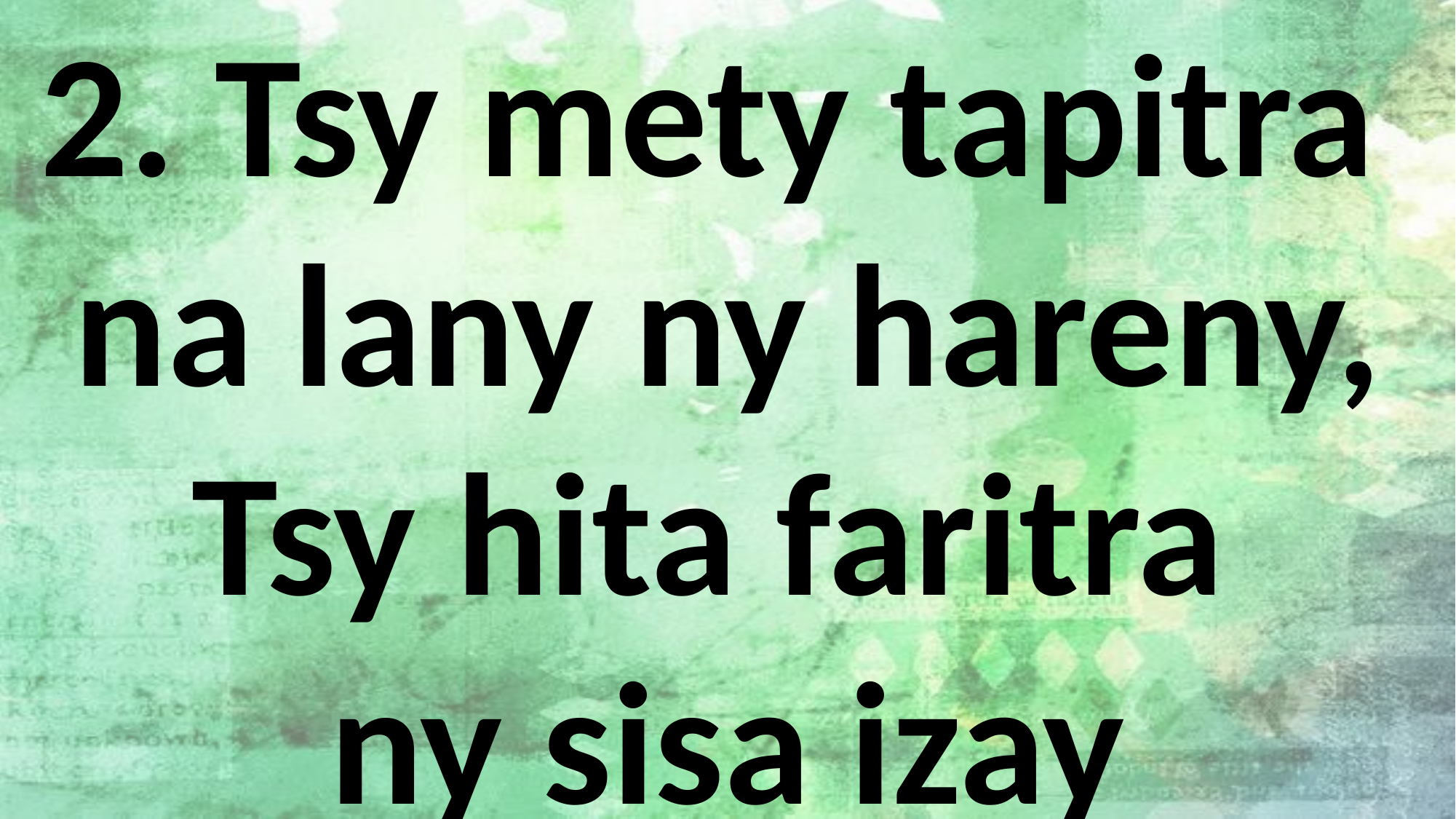

2. Tsy mety tapitra
na lany ny hareny,
Tsy hita faritra
ny sisa izay homeny;